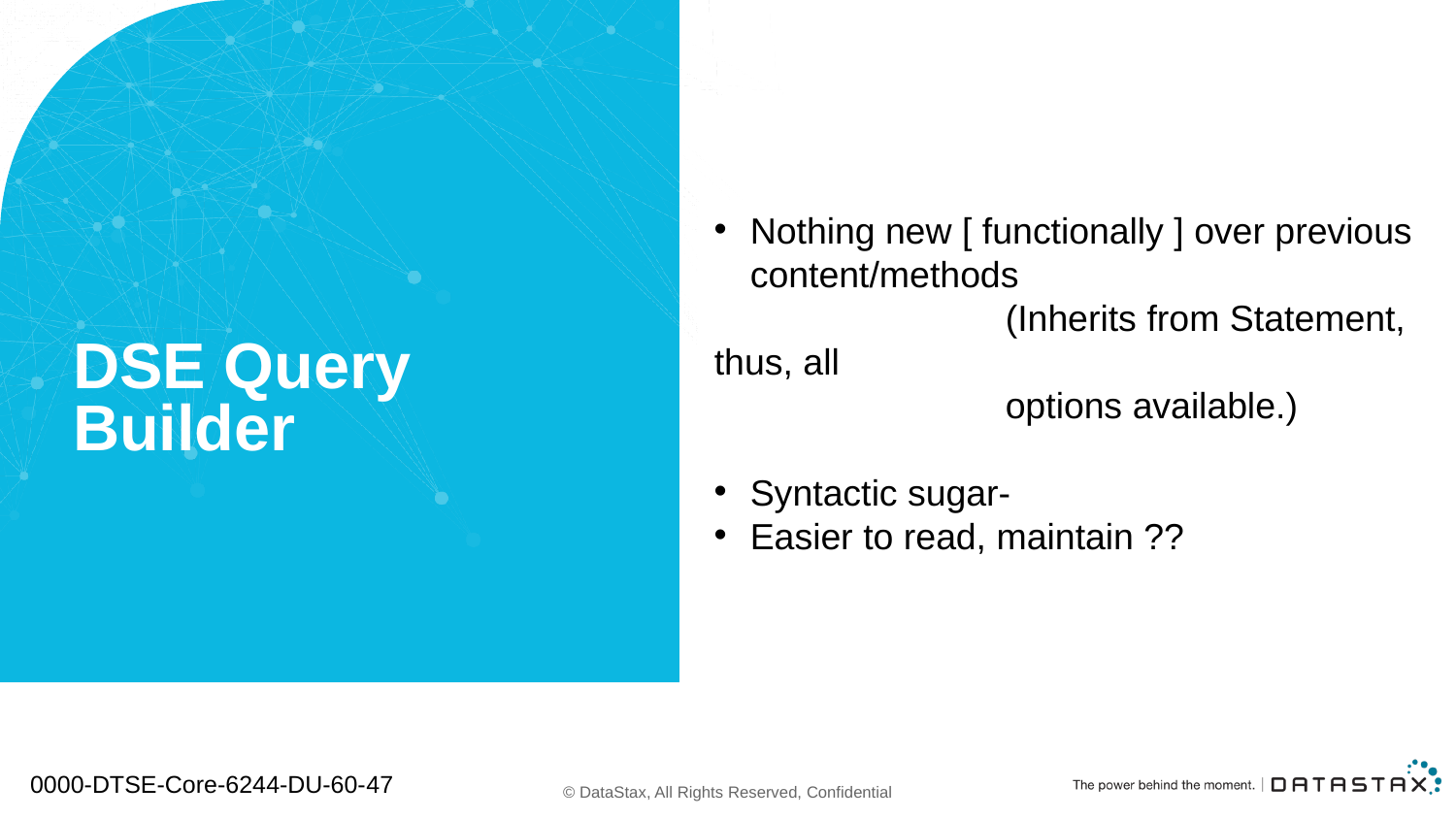

Nothing new [ functionally ] over previous content/methods
		(Inherits from Statement, thus, all
		options available.)

Syntactic sugar-
Easier to read, maintain ??
# DSE Query Builder
0000-DTSE-Core-6244-DU-60-47